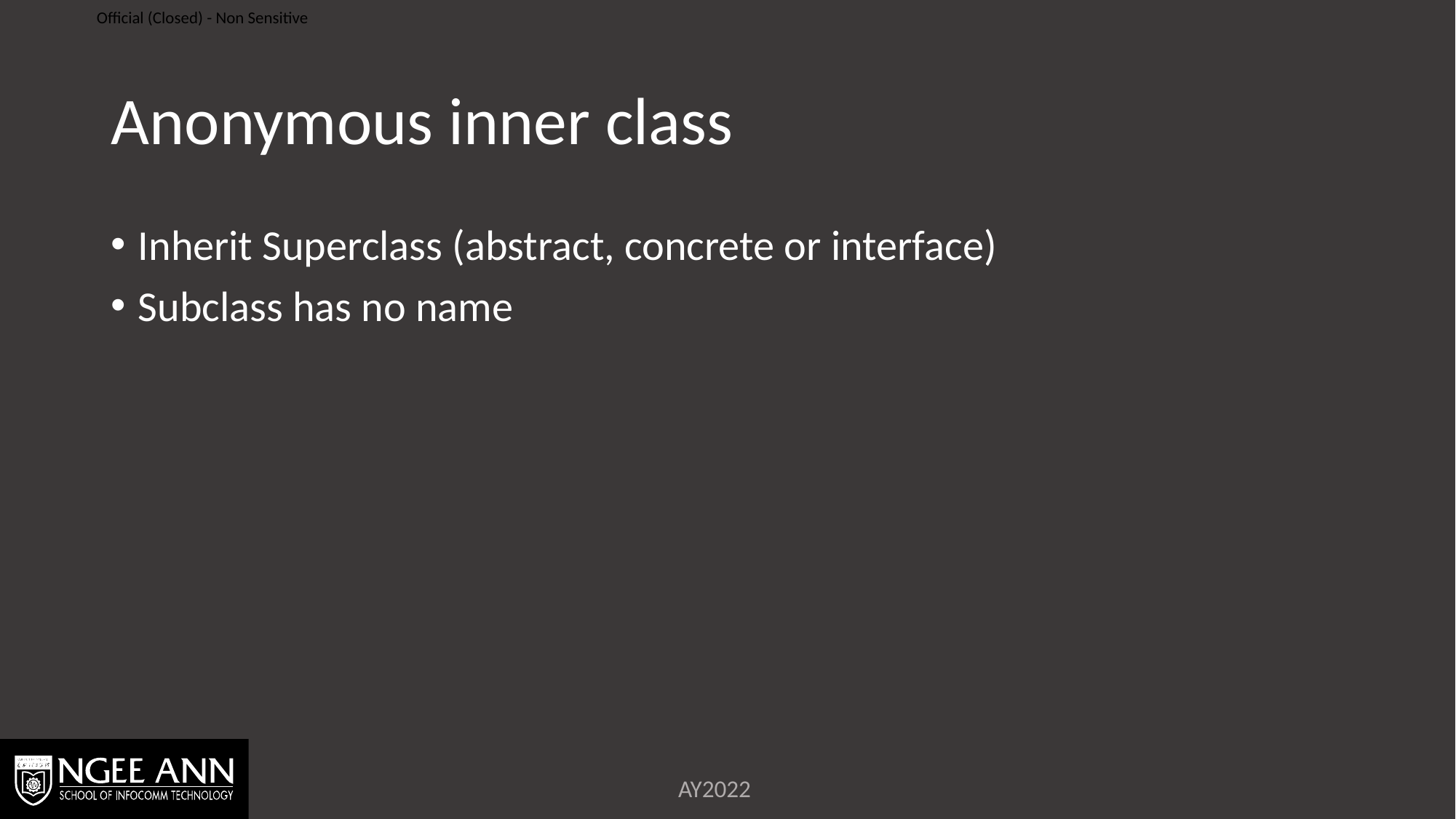

# Anonymous inner class
Inherit Superclass (abstract, concrete or interface)
Subclass has no name